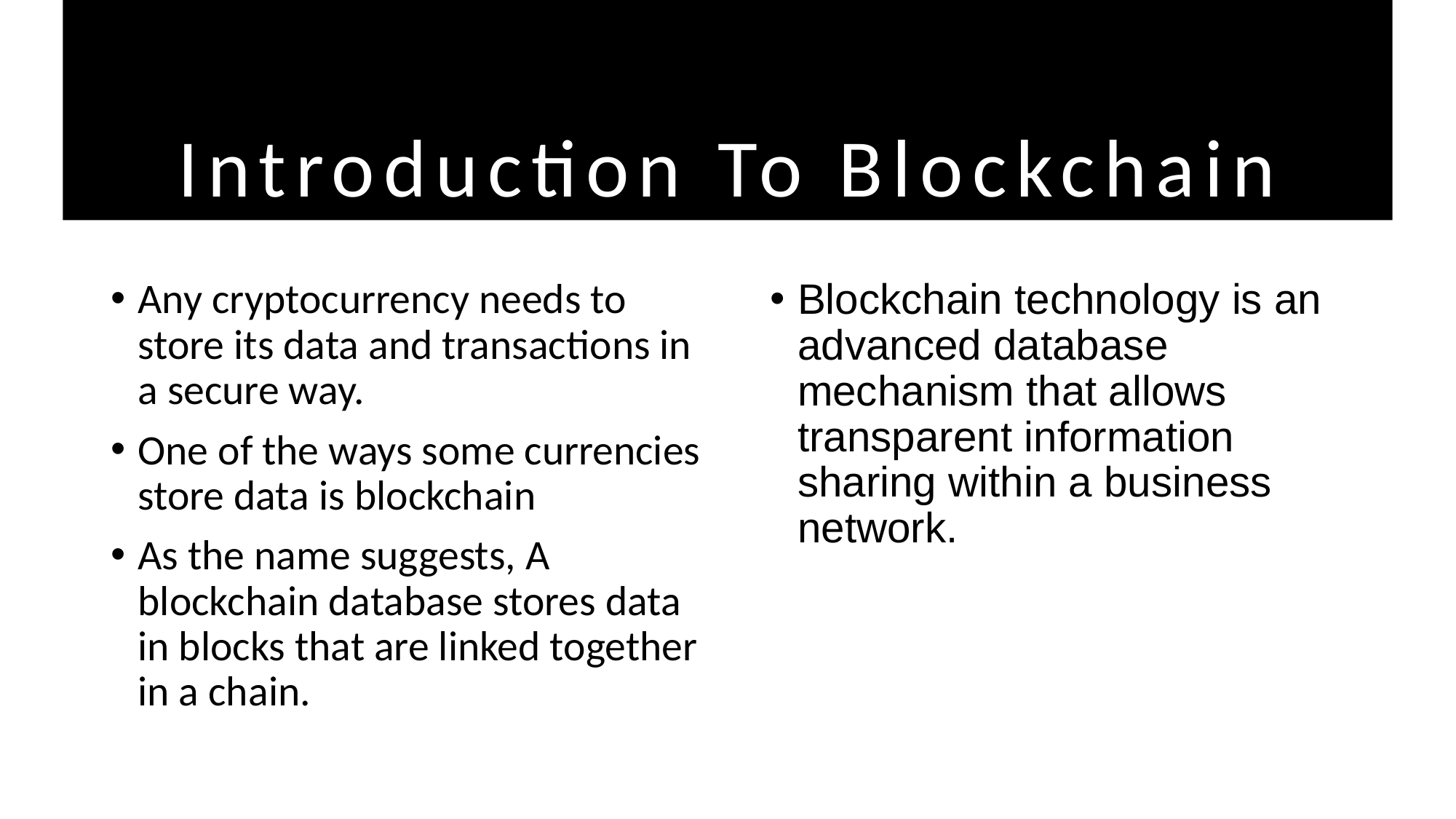

# Introduction To Blockchain
Any cryptocurrency needs to store its data and transactions in a secure way.
One of the ways some currencies store data is blockchain
As the name suggests, A blockchain database stores data in blocks that are linked together in a chain.
Blockchain technology is an advanced database mechanism that allows transparent information sharing within a business network.